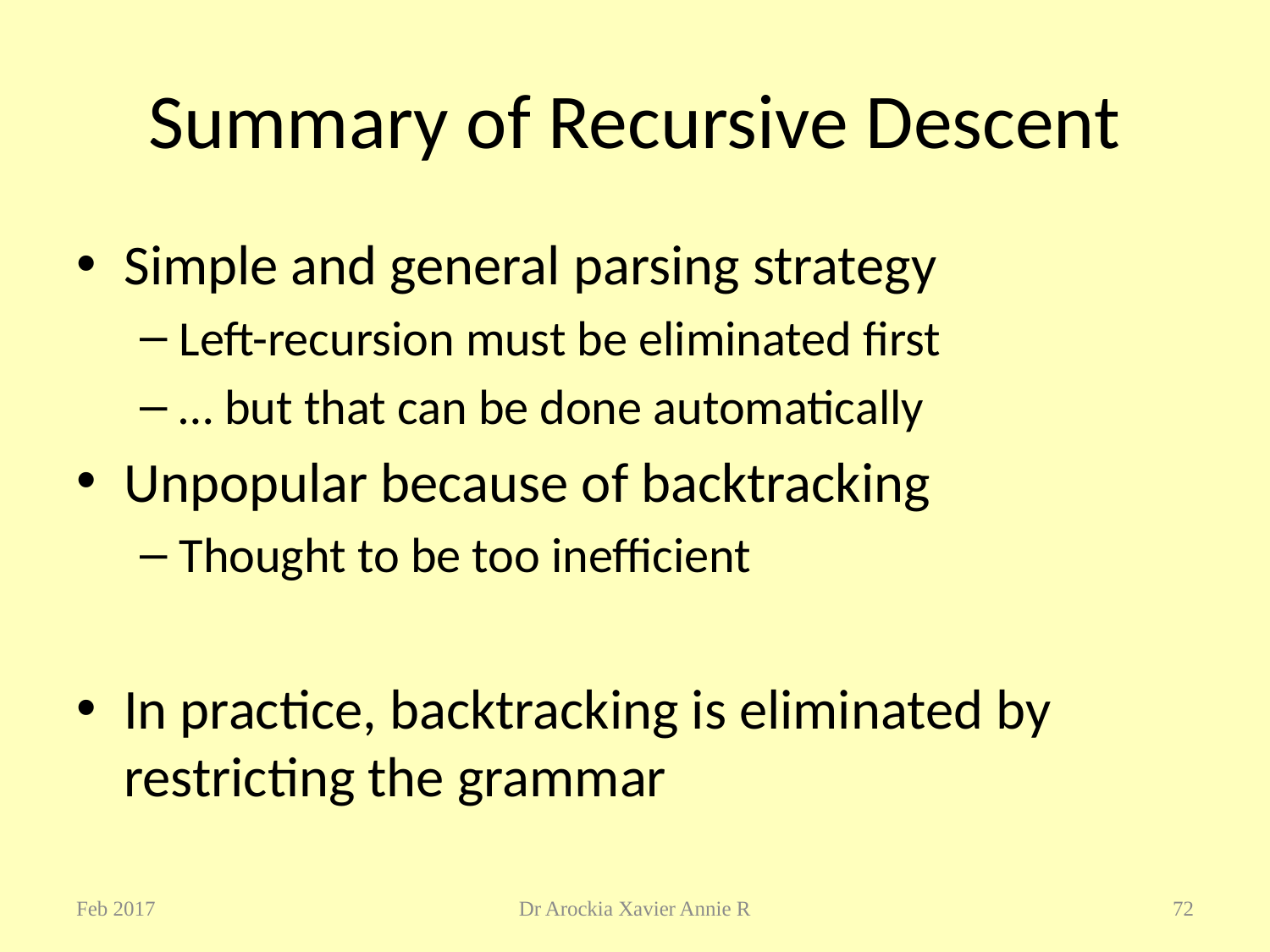

# Summary of Recursive Descent
Simple and general parsing strategy
Left-recursion must be eliminated first
… but that can be done automatically
Unpopular because of backtracking
Thought to be too inefficient

In practice, backtracking is eliminated by restricting the grammar

Feb 2017
Dr Arockia Xavier Annie R
72